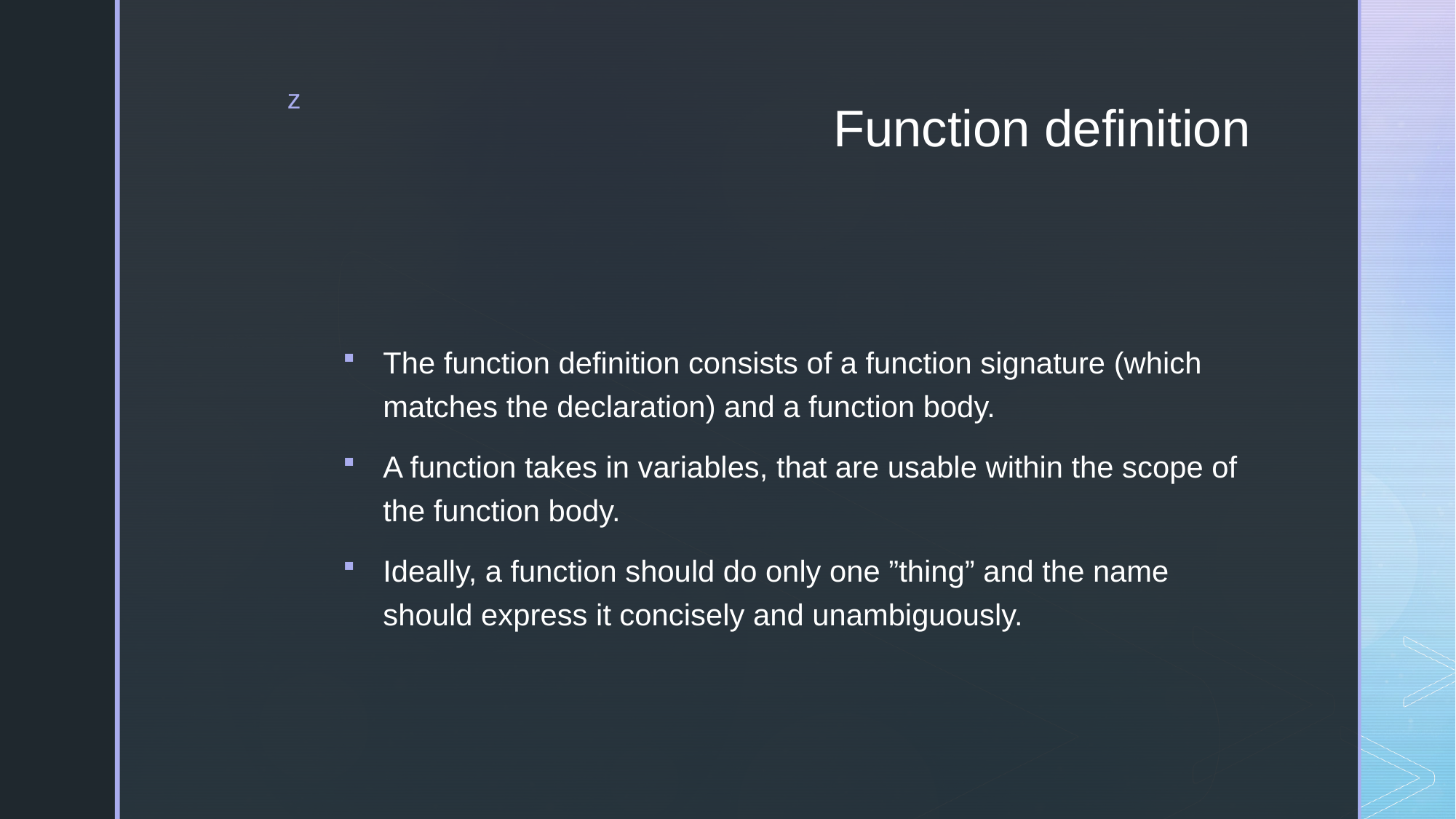

# Function definition
The function definition consists of a function signature (which matches the declaration) and a function body.
A function takes in variables, that are usable within the scope of the function body.
Ideally, a function should do only one ”thing” and the name should express it concisely and unambiguously.